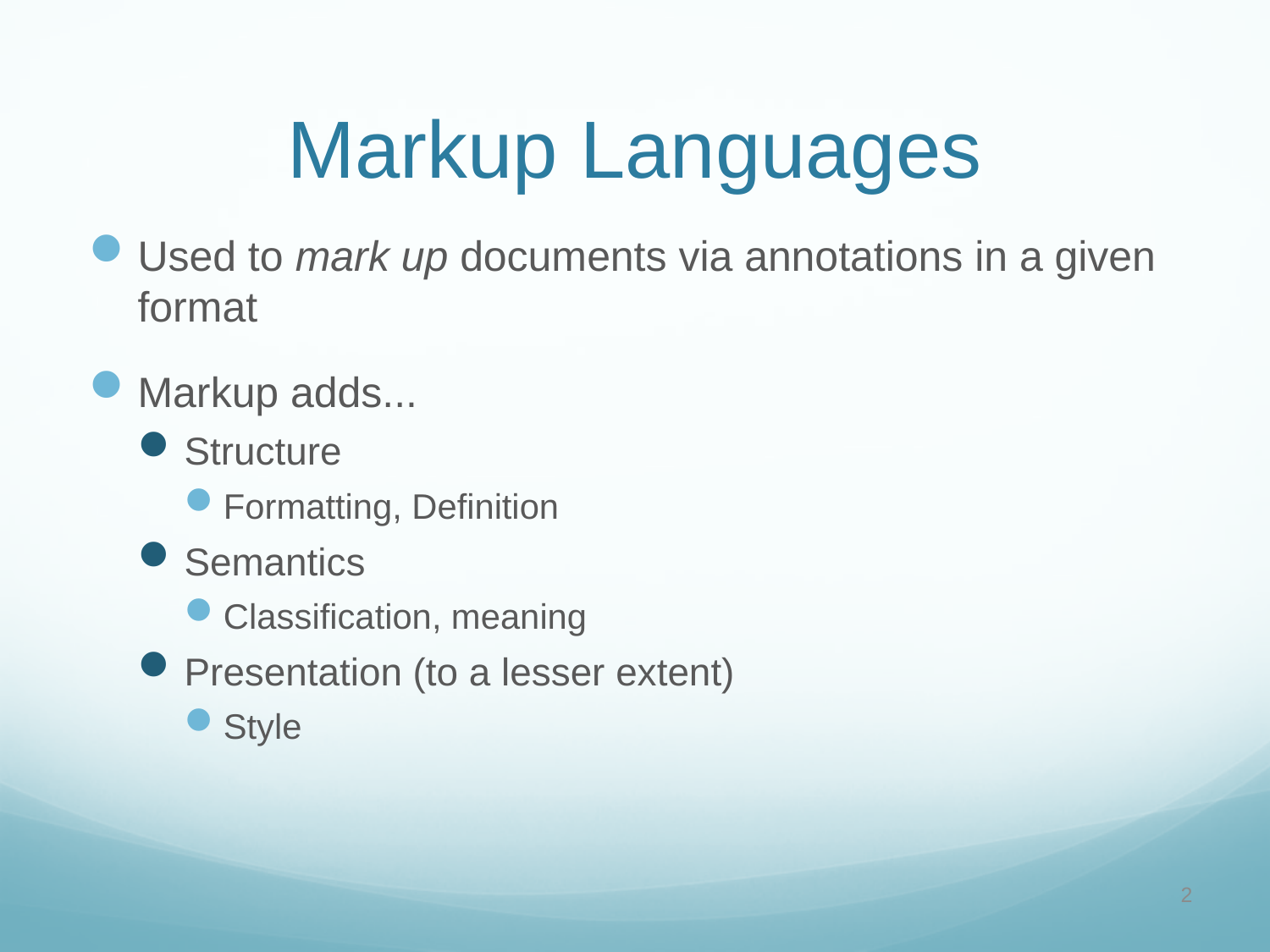

# Markup Languages
Used to mark up documents via annotations in a given format
Markup adds...
Structure
Formatting, Definition
Semantics
Classification, meaning
Presentation (to a lesser extent)
Style
2